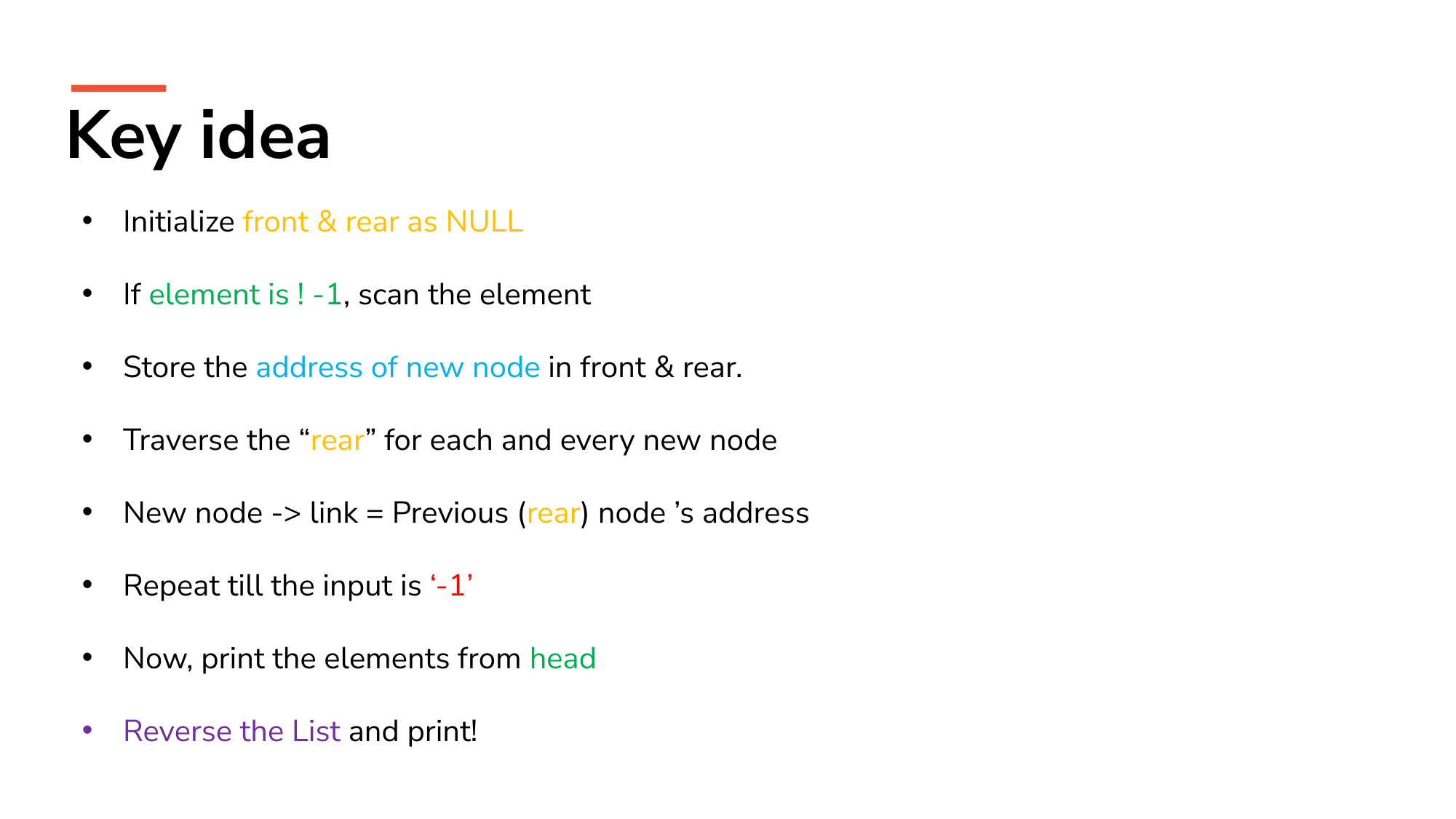

Key idea

Initialize front & rear as NULL

If element is ! -1, scan the element

Store the address of new node in front & rear.

Traverse the “rear” for each and every new node

New node -> link = Previous (rear) node ’s address

Repeat till the input is ‘-1’

Now, print the elements from head

Reverse the List and print!